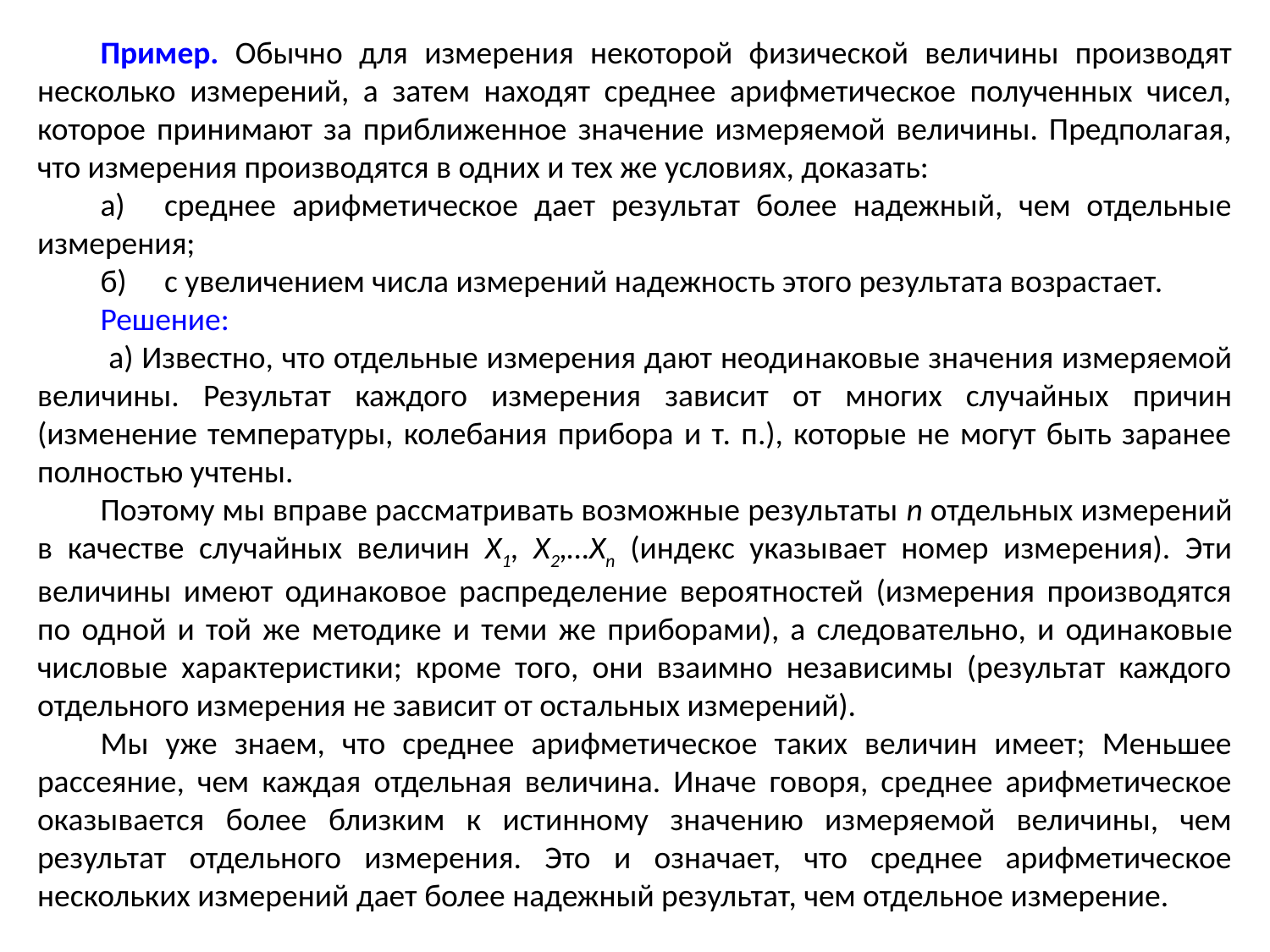

Пример. Обычно для измерения некоторой физической величины производят несколько измерений, а затем находят среднее арифметическое полученных чисел, которое принимают за приближенное значение измеряемой величины. Предполагая, что измерения производятся в одних и тех же условиях, доказать:
а)	среднее арифметическое дает результат более надежный, чем отдельные измерения;
б)	с увеличением числа измерений надежность этого результата возрастает.
Решение:
 а) Известно, что отдельные измерения дают неоди­наковые значения измеряемой величины. Результат каждого измере­ния зависит от многих случайных причин (изменение температуры, колебания прибора и т. п.), которые не могут быть заранее полностью учтены.
Поэтому мы вправе рассматривать возможные результаты n отдельных измерений в качестве случайных величин Х1, Х2,…Хn (индекс указывает номер измерения). Эти величины имеют одинако­вое распределение вероятностей (измерения производятся по одной и той же методике и теми же приборами), а следовательно, и одина­ковые числовые характеристики; кроме того, они взаимно независимы (результат каждого отдельного измерения не зависит от остальных измерений).
Мы уже знаем, что среднее арифметическое таких величин имеет; Меньшее рассеяние, чем каждая отдельная величина. Иначе говоря, среднее арифметическое оказывается более близким к истинному значению измеряемой величины, чем результат отдельного измерения. Это и означает, что среднее арифметическое нескольких измерений дает более надежный результат, чем отдельное измерение.